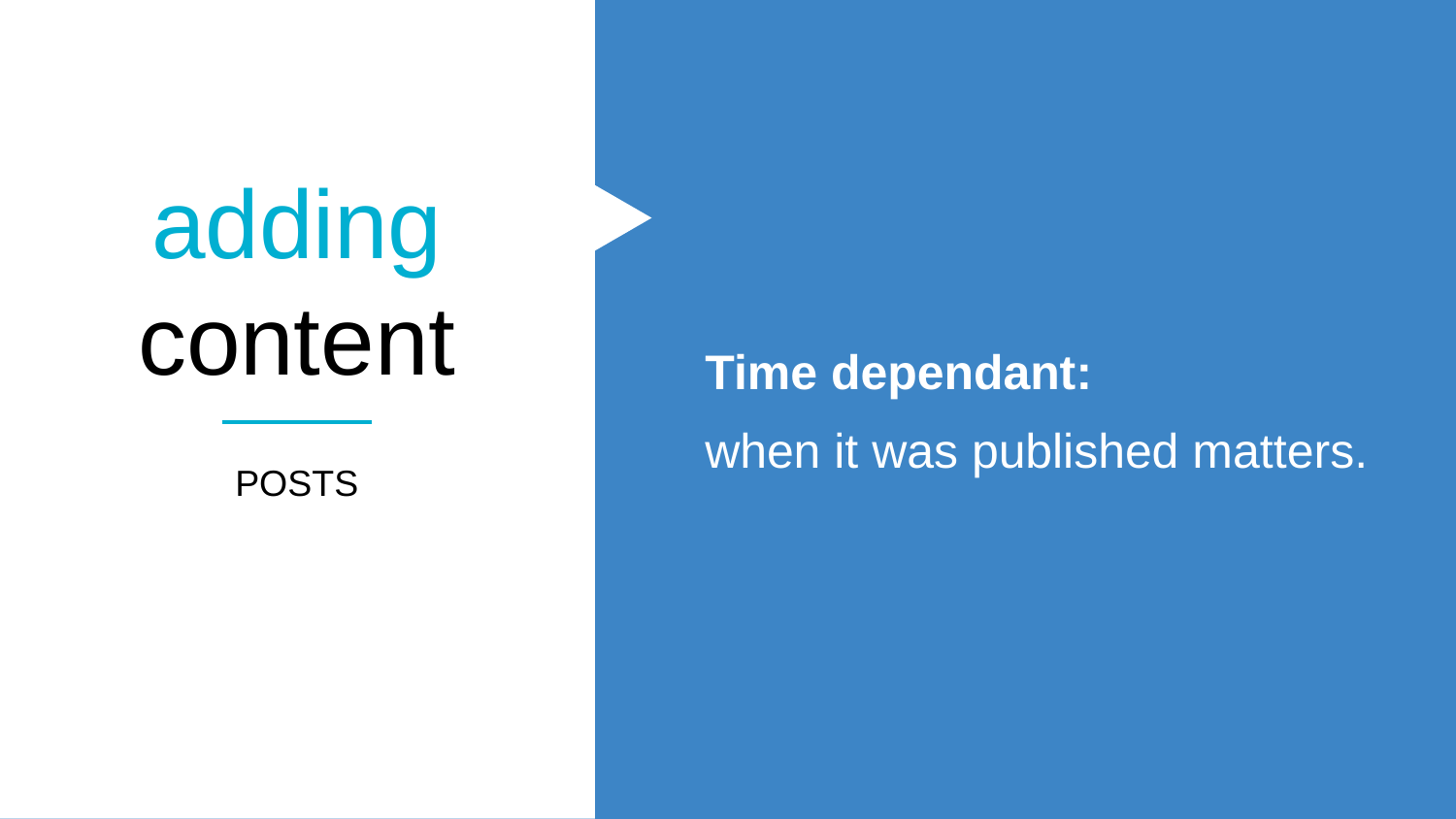

adding
content

Time dependant:
when it was published matters.
POSTS